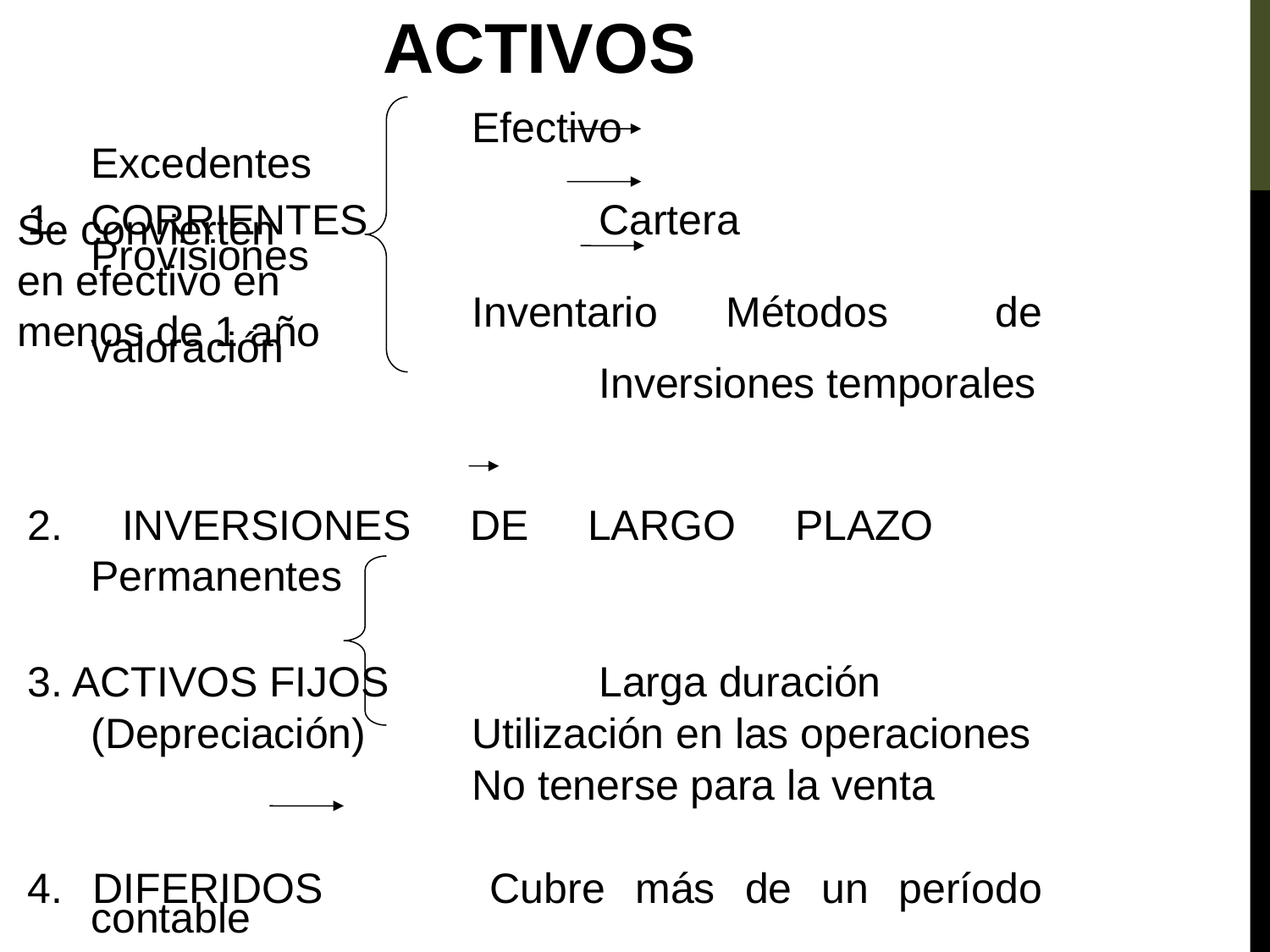

ACTIVOS

				Efectivo		Excedentes
CORRIENTES		Cartera		Provisiones
				Inventario	Métodos de valoración										Inversiones temporales

2. INVERSIONES DE LARGO PLAZO	Permanentes

3. ACTIVOS FIJOS		Larga duración
	(Depreciación)	Utilización en las operaciones
				No tenerse para la venta

4. DIFERIDOS		Cubre más de un período contable

5. OTROS ACTIVOS	No se utilizan para la operación

Se convierten
en efectivo en
menos de 1 año